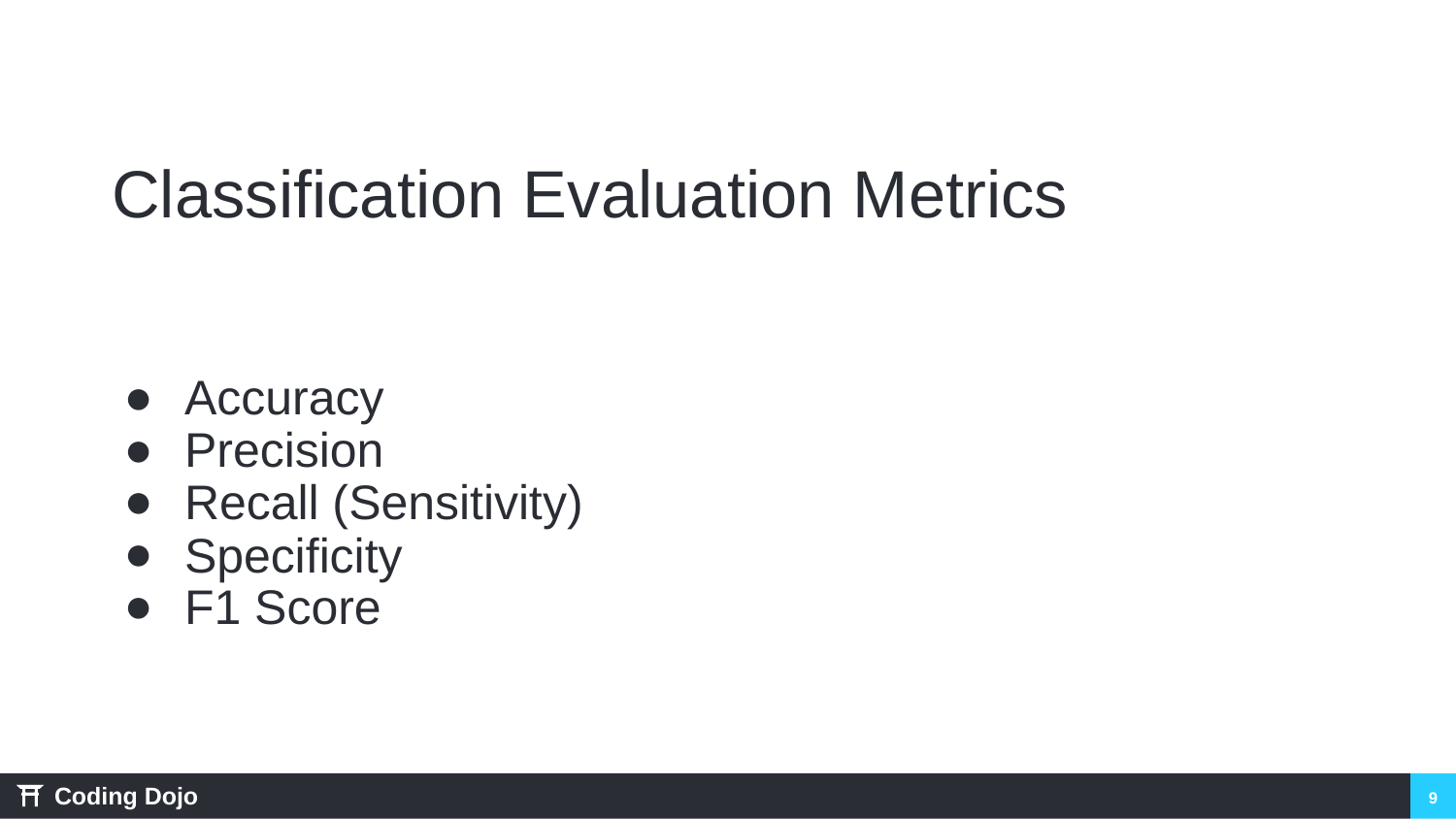

Classification Evaluation Metrics
Accuracy
Precision
Recall (Sensitivity)
Specificity
F1 Score